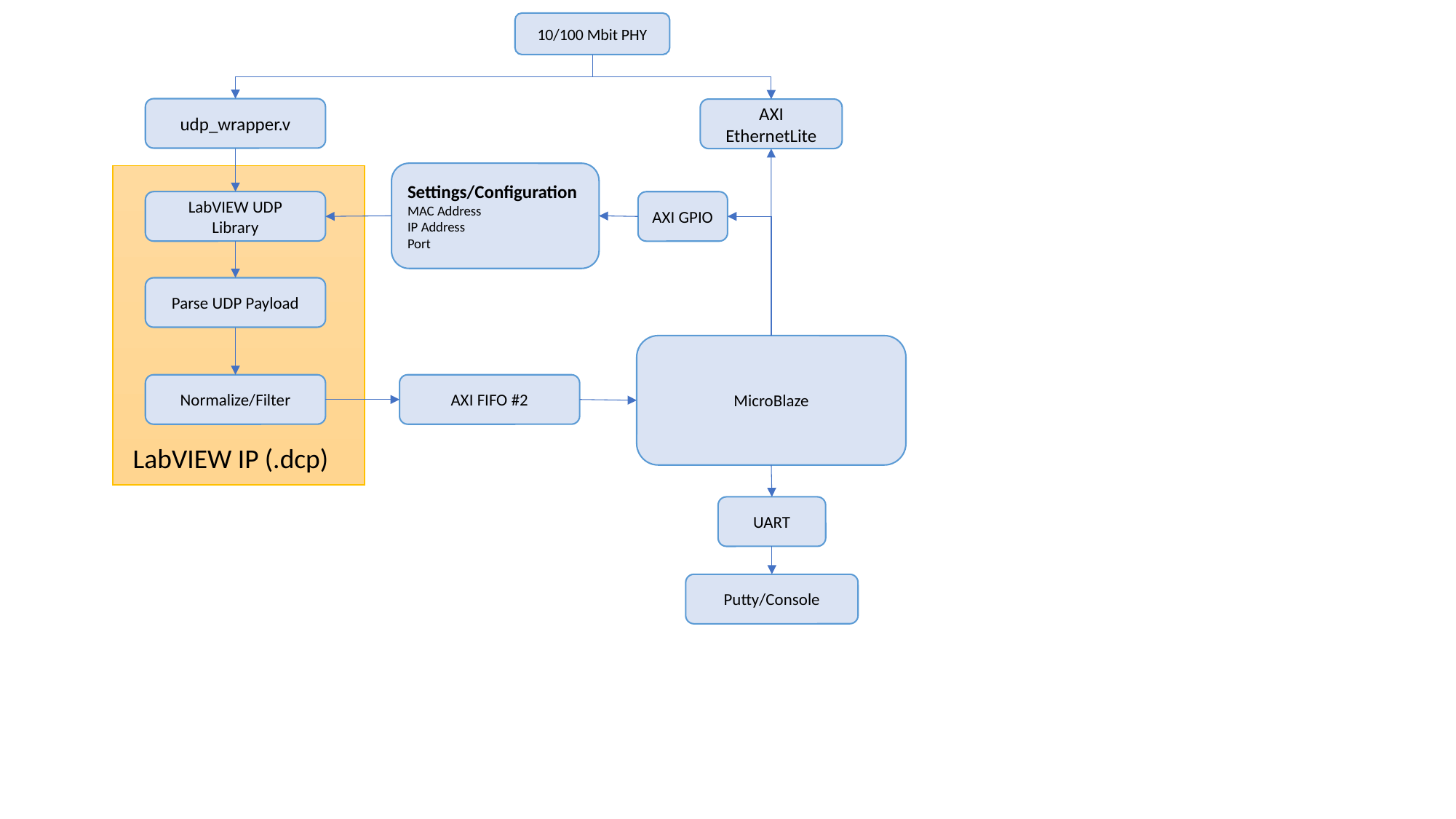

10/100 Mbit PHY
udp_wrapper.v
AXI EthernetLite
Settings/Configuration
MAC Address
IP Address
Port

LabVIEW UDP
Library
AXI GPIO
Parse UDP Payload
MicroBlaze
Normalize/Filter
AXI FIFO #2
LabVIEW IP (.dcp)
UART
Putty/Console